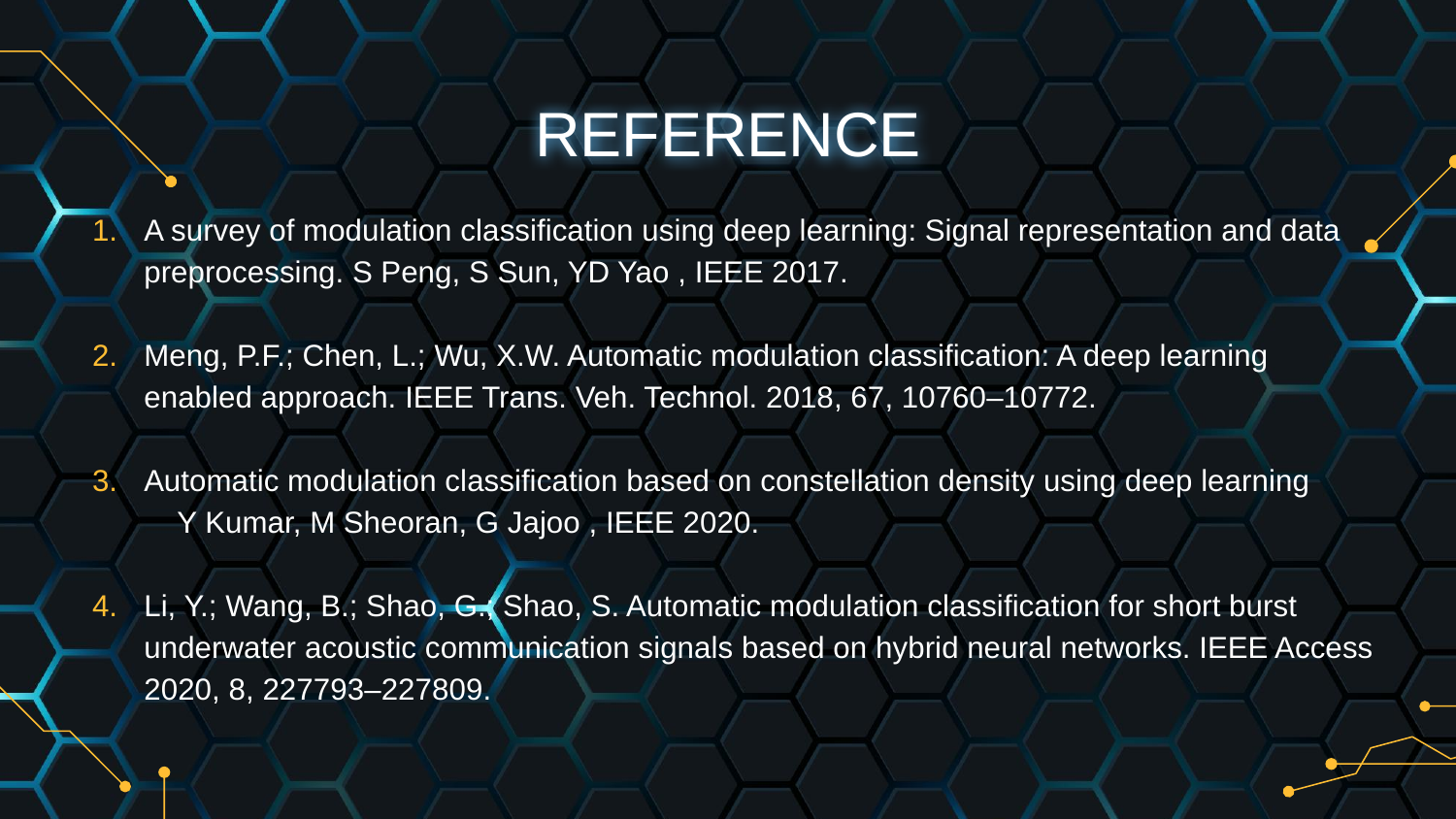

# REFERENCE
A survey of modulation classification using deep learning: Signal representation and data preprocessing. S Peng, S Sun, YD Yao , IEEE 2017.

Meng, P.F.; Chen, L.; Wu, X.W. Automatic modulation classification: A deep learning enabled approach. IEEE Trans. Veh. Technol. 2018, 67, 10760–10772.

Automatic modulation classification based on constellation density using deep learning             Y Kumar, M Sheoran, G Jajoo , IEEE 2020.

Li, Y.; Wang, B.; Shao, G.; Shao, S. Automatic modulation classification for short burst underwater acoustic communication signals based on hybrid neural networks. IEEE Access 2020, 8, 227793–227809.